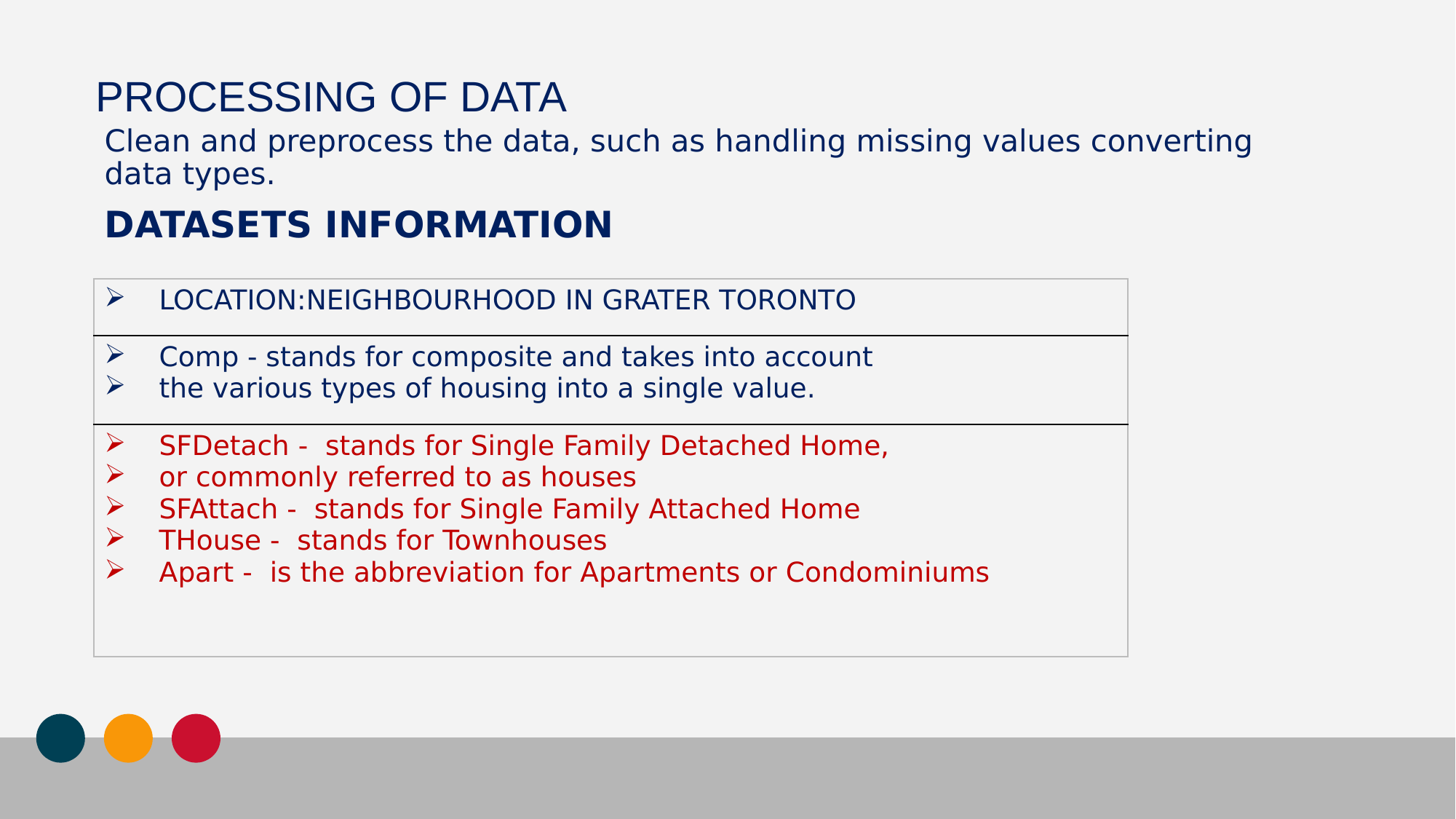

# PROCESSING OF DATA
Clean and preprocess the data, such as handling missing values converting data types.
DATASETS INFORMATION

| LOCATION:NEIGHBOURHOOD IN GRATER TORONTO |
| --- |
| Comp - stands for composite and takes into account the various types of housing into a single value. |
| SFDetach - stands for Single Family Detached Home, or commonly referred to as houses SFAttach - stands for Single Family Attached Home THouse - stands for Townhouses Apart - is the abbreviation for Apartments or Condominiums |